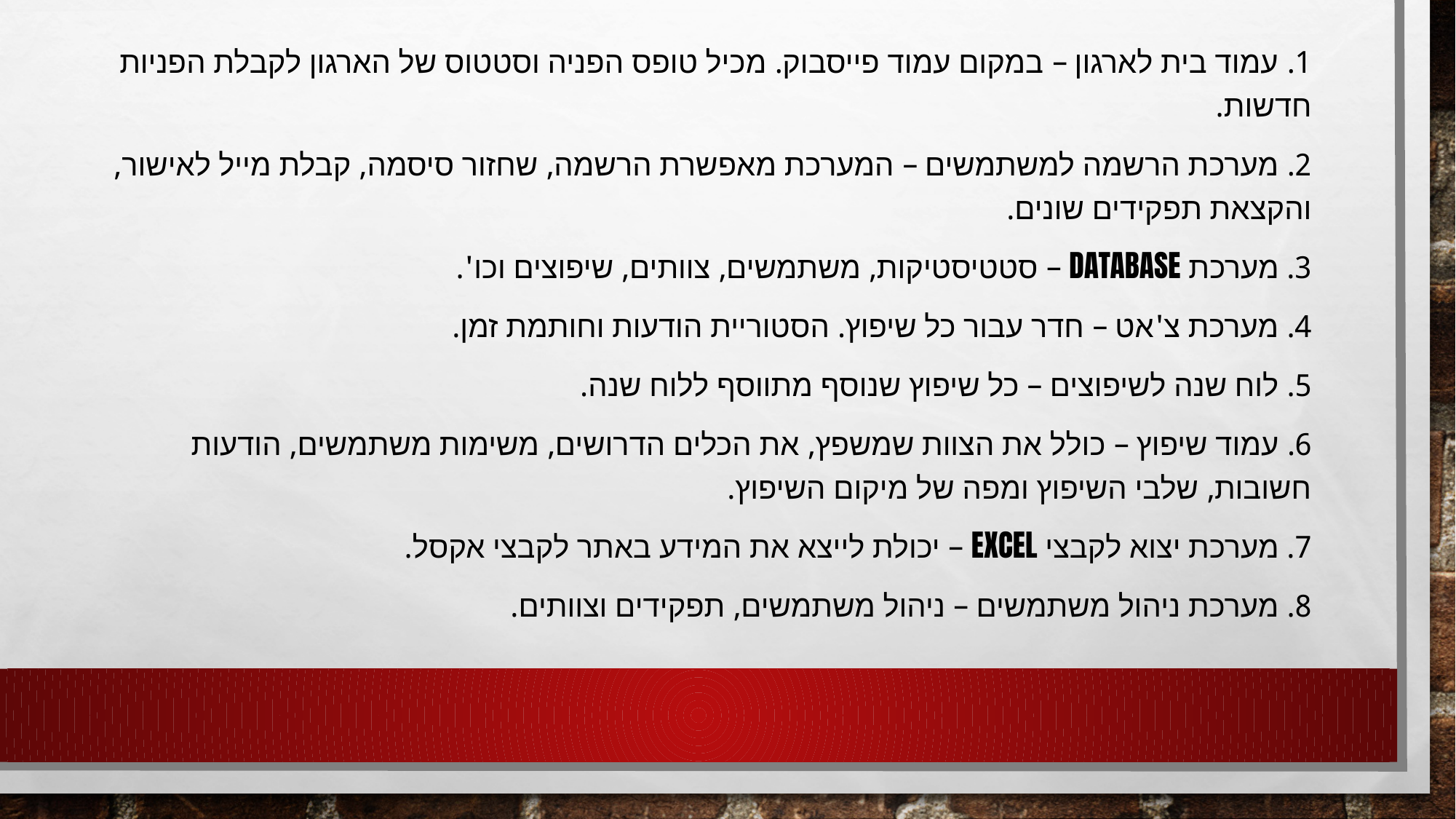

1. עמוד בית לארגון – במקום עמוד פייסבוק. מכיל טופס הפניה וסטטוס של הארגון לקבלת הפניות חדשות.
2. מערכת הרשמה למשתמשים – המערכת מאפשרת הרשמה, שחזור סיסמה, קבלת מייל לאישור, והקצאת תפקידים שונים.
3. מערכת Database – סטטיסטיקות, משתמשים, צוותים, שיפוצים וכו'.
4. מערכת צ'אט – חדר עבור כל שיפוץ. הסטוריית הודעות וחותמת זמן.
5. לוח שנה לשיפוצים – כל שיפוץ שנוסף מתווסף ללוח שנה.
6. עמוד שיפוץ – כולל את הצוות שמשפץ, את הכלים הדרושים, משימות משתמשים, הודעות חשובות, שלבי השיפוץ ומפה של מיקום השיפוץ.
7. מערכת יצוא לקבצי Excel – יכולת לייצא את המידע באתר לקבצי אקסל.
8. מערכת ניהול משתמשים – ניהול משתמשים, תפקידים וצוותים.